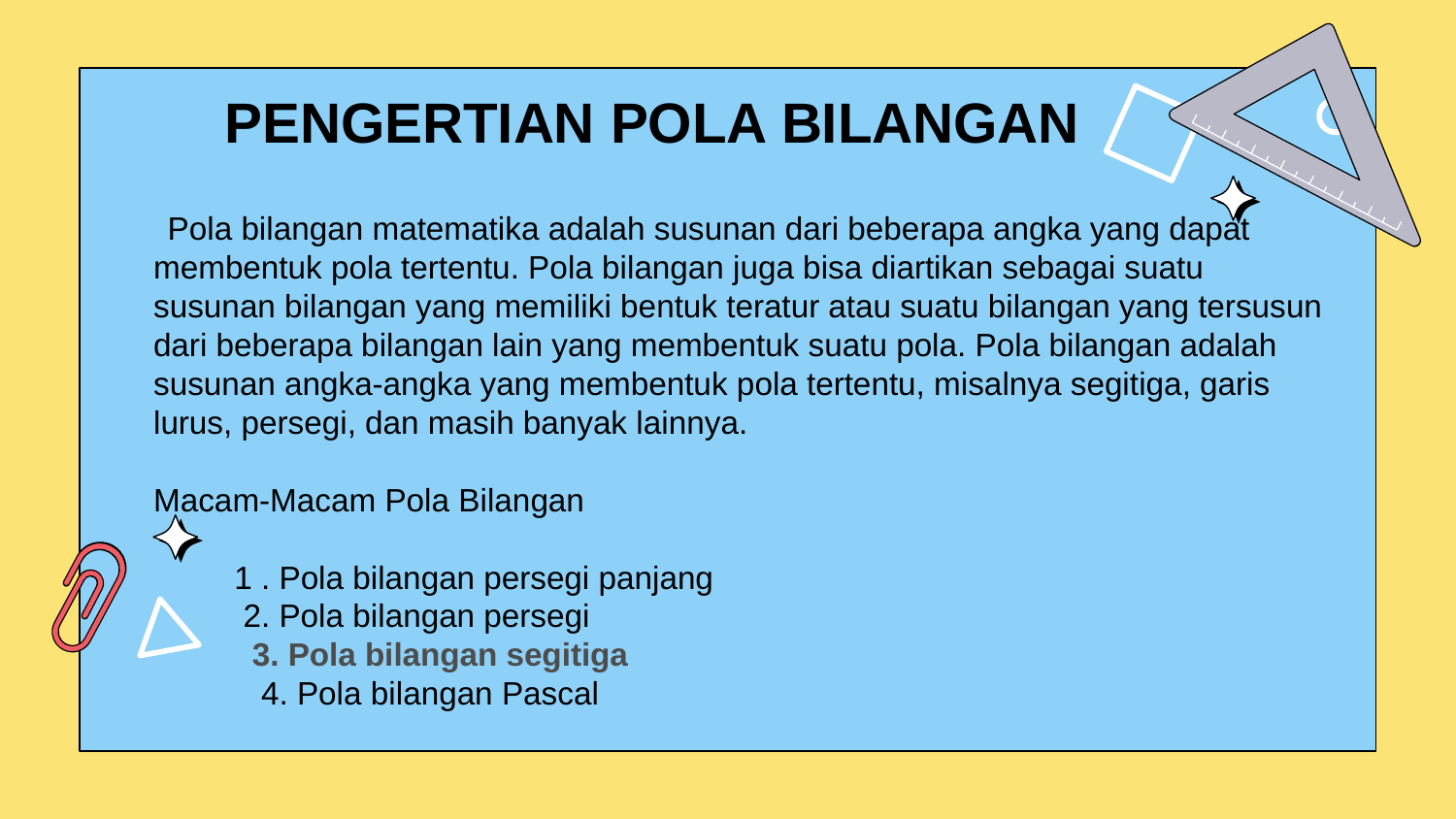

# PENGERTIAN POLA BILANGAN

  Pola bilangan matematika adalah susunan dari beberapa angka yang dapat membentuk pola tertentu. Pola bilangan juga bisa diartikan sebagai suatu susunan bilangan yang memiliki bentuk teratur atau suatu bilangan yang tersusun dari beberapa bilangan lain yang membentuk suatu pola. Pola bilangan adalah susunan angka-angka yang membentuk pola tertentu, misalnya segitiga, garis lurus, persegi, dan masih banyak lainnya.

Macam-Macam Pola Bilangan

         1 . Pola bilangan persegi panjang
          2. Pola bilangan persegi
           3. Pola bilangan segitiga
            4. Pola bilangan Pascal